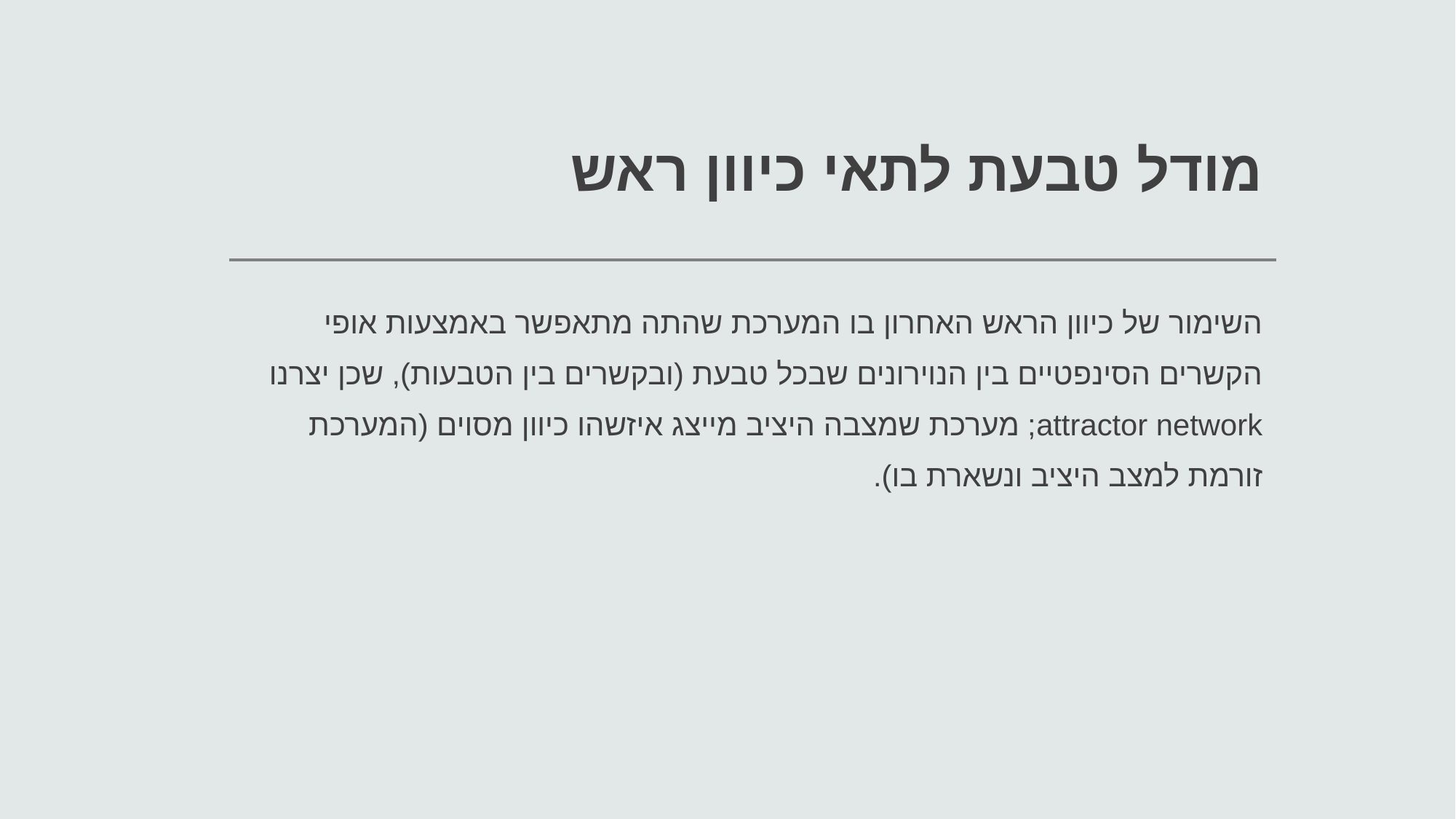

# מודל טבעת לתאי כיוון ראש
השימור של כיוון הראש האחרון בו המערכת שהתה מתאפשר באמצעות אופי הקשרים הסינפטיים בין הנוירונים שבכל טבעת (ובקשרים בין הטבעות), שכן יצרנו attractor network; מערכת שמצבה היציב מייצג איזשהו כיוון מסוים (המערכת זורמת למצב היציב ונשארת בו).